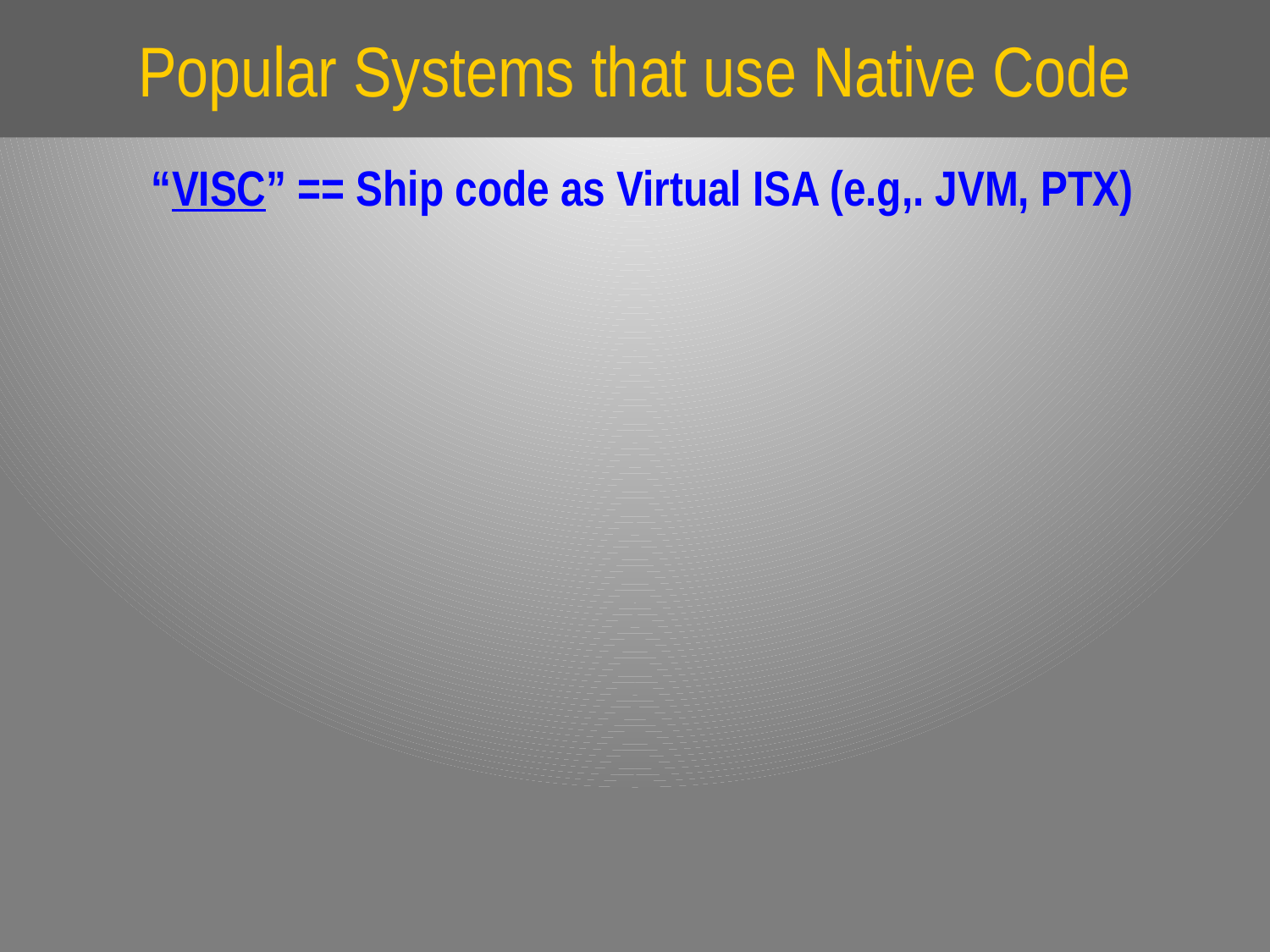

# Popular Systems that use Native Code
“VISC” == Ship code as Virtual ISA (e.g,. JVM, PTX)